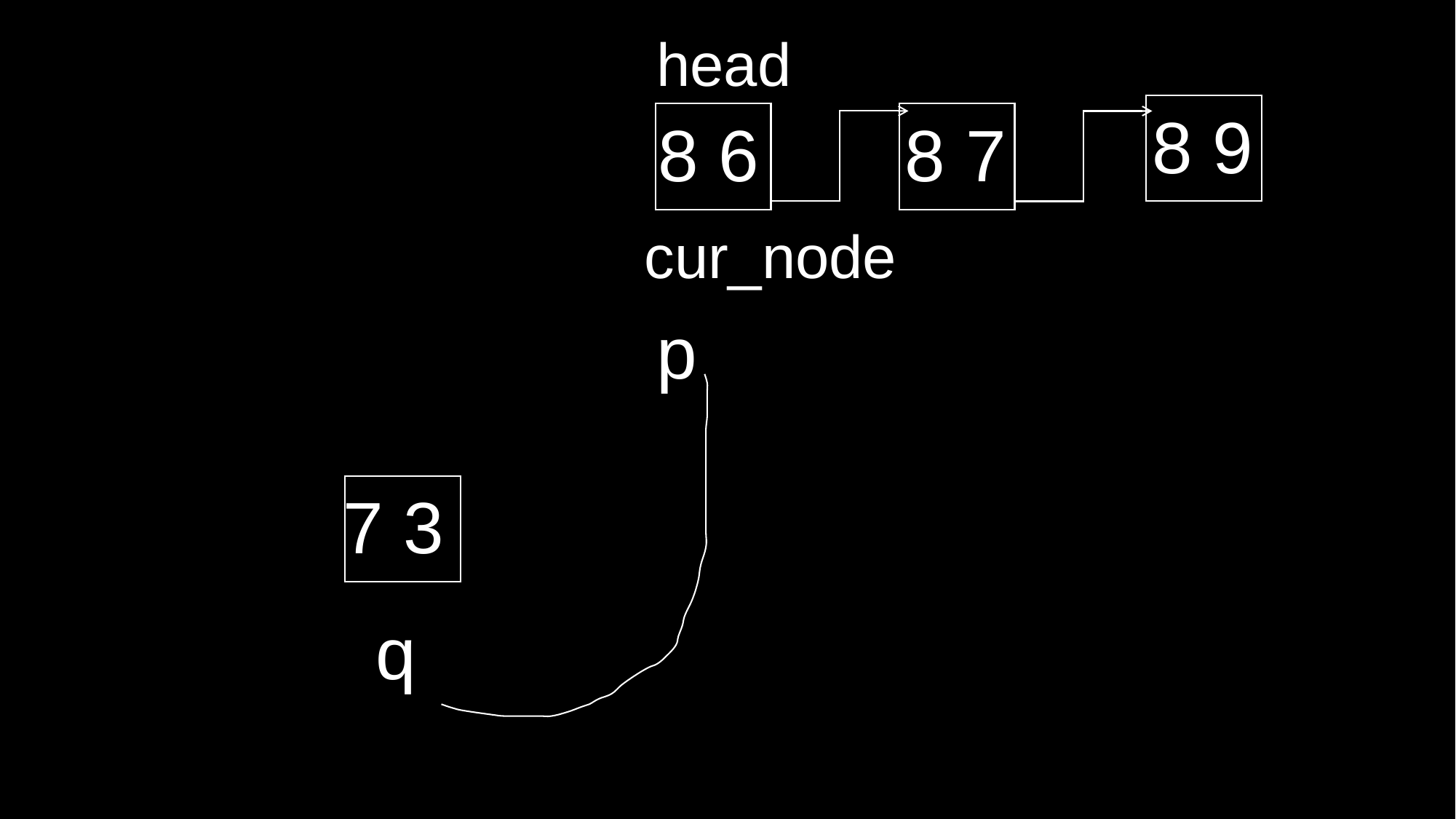

head
88 9

88 6
88 7

cur_node
p

7 3

q